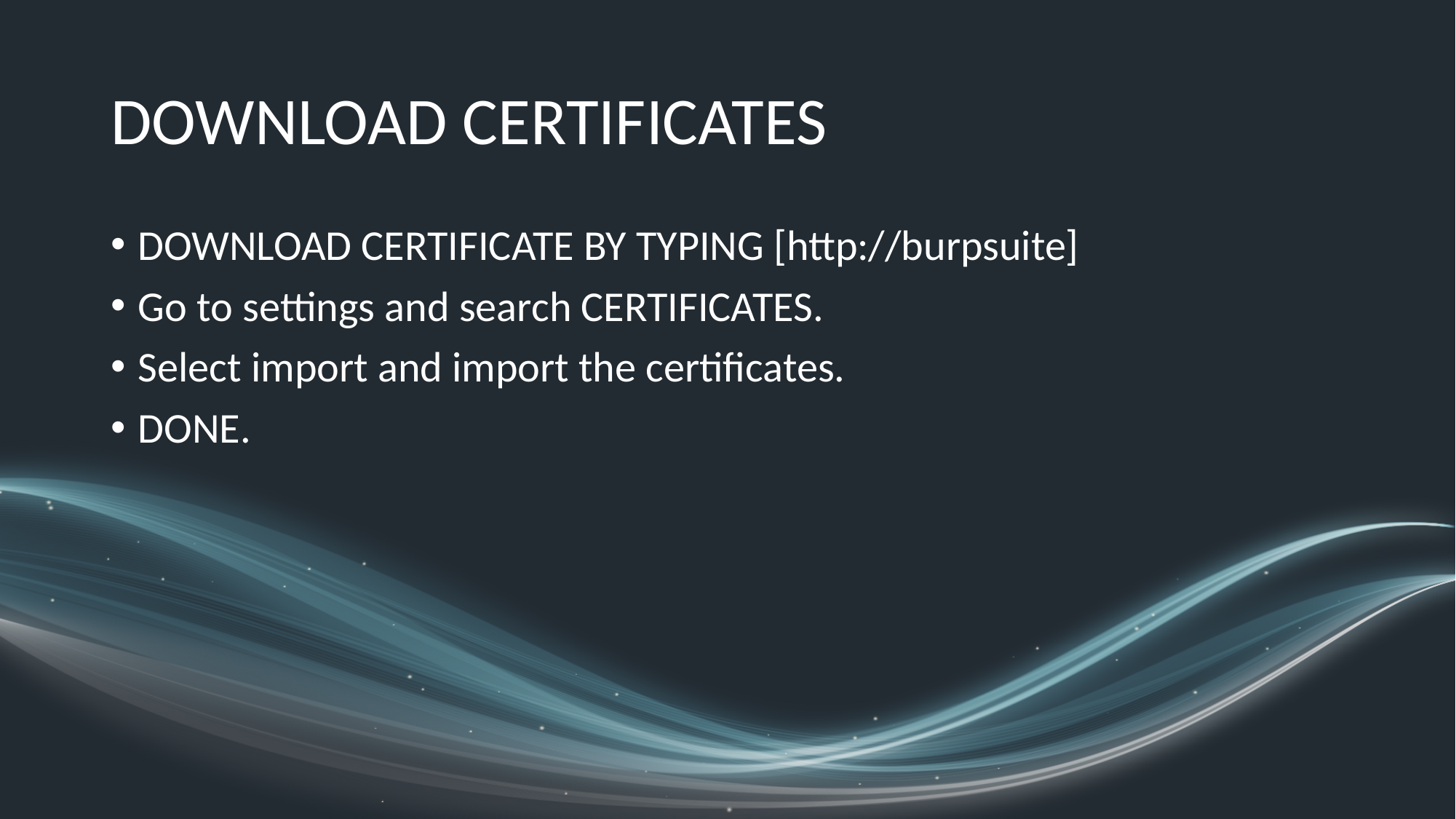

# DOWNLOAD CERTIFICATES
DOWNLOAD CERTIFICATE BY TYPING [http://burpsuite]
Go to settings and search CERTIFICATES.
Select import and import the certificates.
DONE.